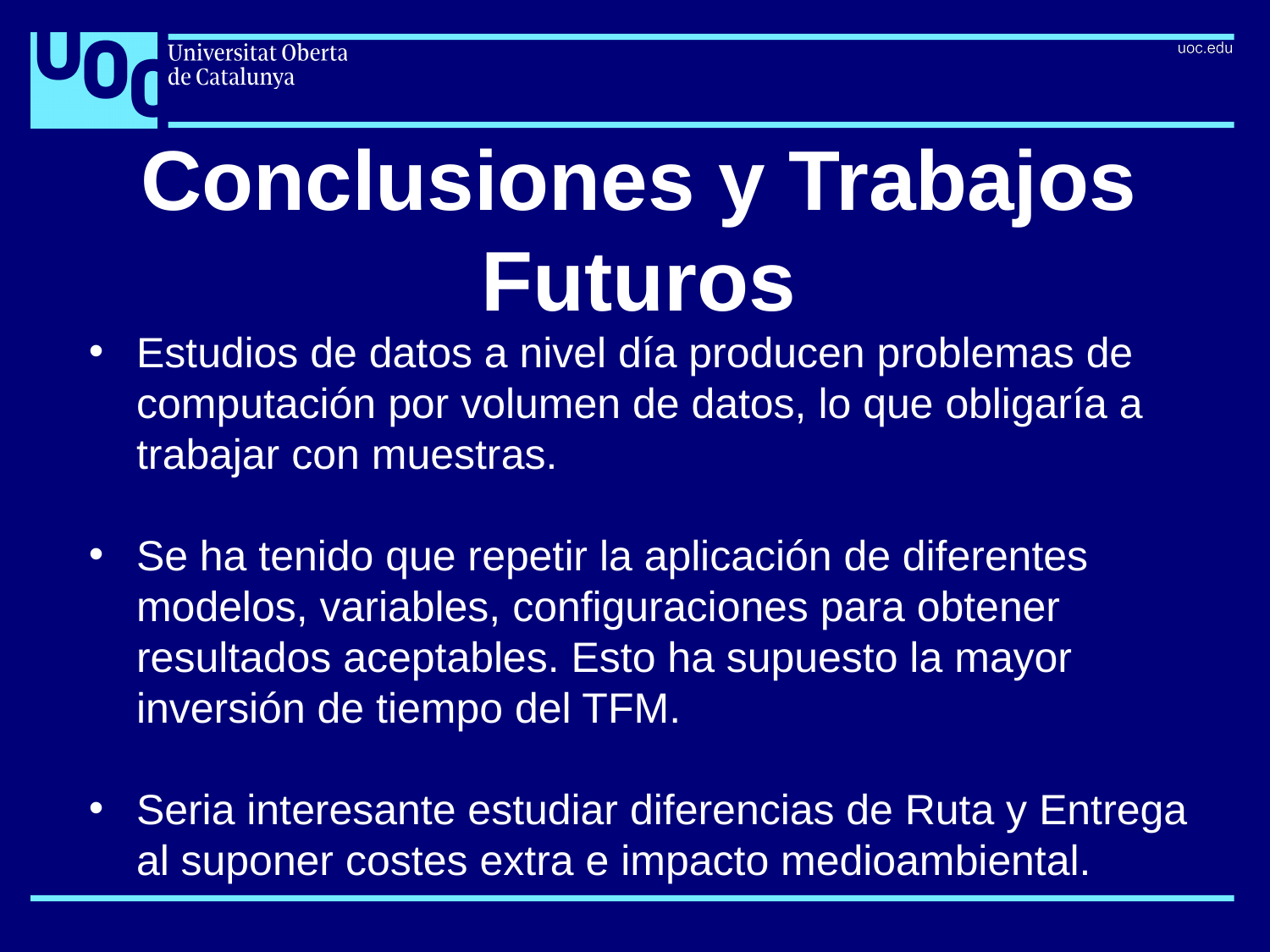

# Conclusiones y Trabajos Futuros
Estudios de datos a nivel día producen problemas de computación por volumen de datos, lo que obligaría a trabajar con muestras.

Se ha tenido que repetir la aplicación de diferentes modelos, variables, configuraciones para obtener resultados aceptables. Esto ha supuesto la mayor inversión de tiempo del TFM.

Seria interesante estudiar diferencias de Ruta y Entrega al suponer costes extra e impacto medioambiental.